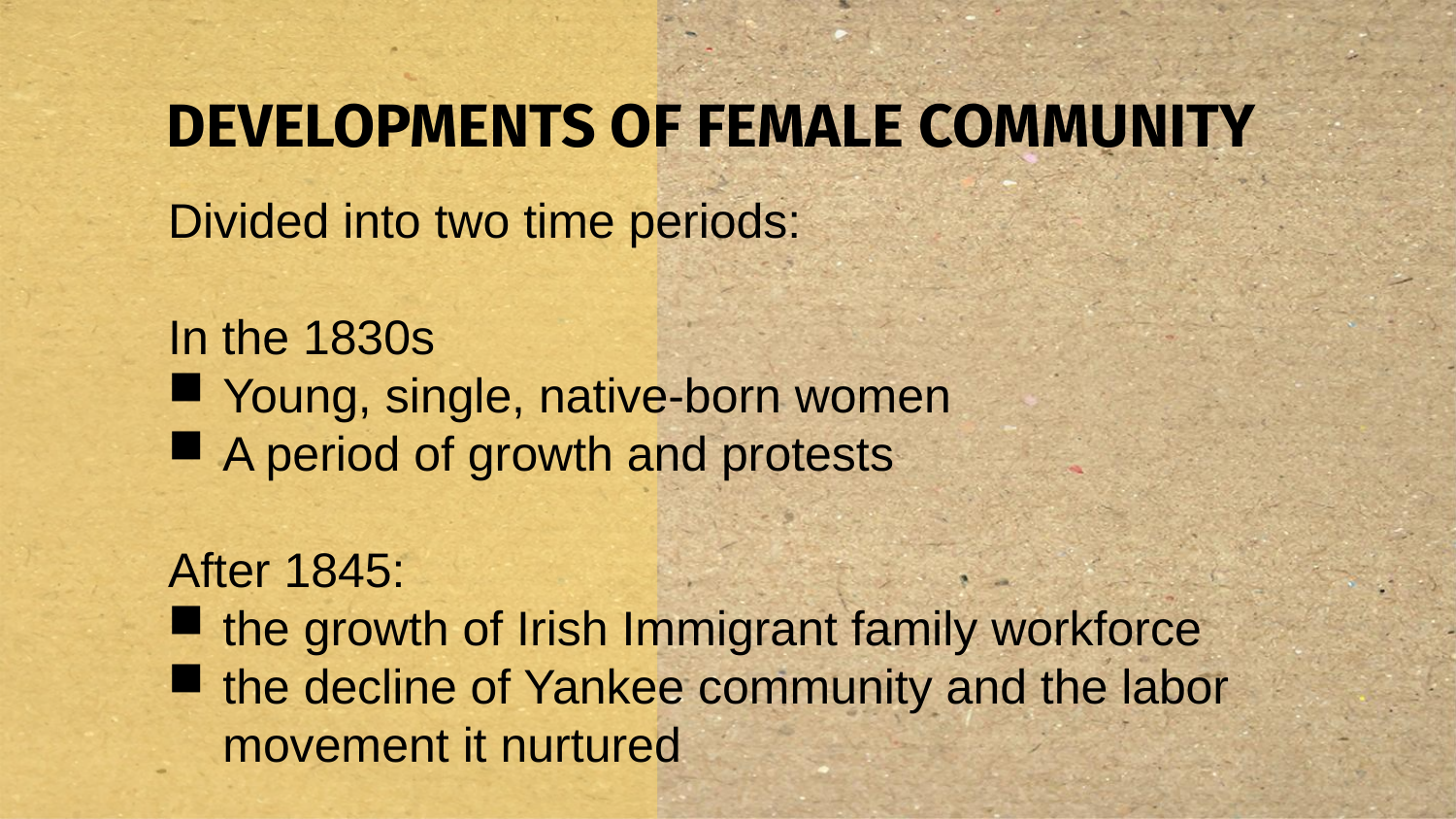

# DEVELOPMENTS OF FEMALE COMMUNITY
Divided into two time periods:

In the 1830s
Young, single, native-born women
A period of growth and protests

After 1845:
the growth of Irish Immigrant family workforce
the decline of Yankee community and the labor movement it nurtured